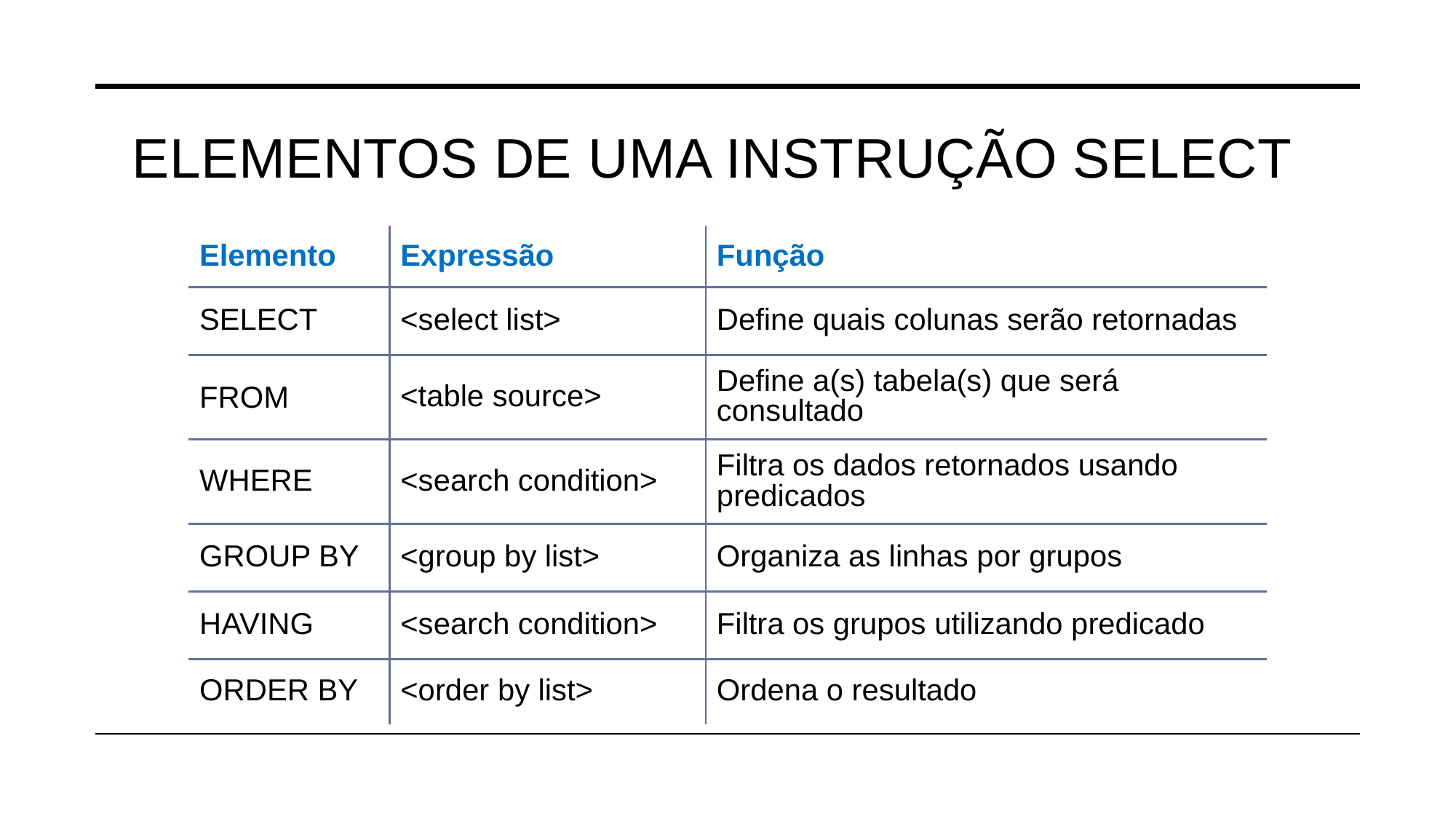

# Elementos de uma instrução select
| Elemento | Expressão | Função |
| --- | --- | --- |
| SELECT | <select list> | Define quais colunas serão retornadas |
| FROM | <table source> | Define a(s) tabela(s) que será consultado |
| WHERE | <search condition> | Filtra os dados retornados usando predicados |
| GROUP BY | <group by list> | Organiza as linhas por grupos |
| HAVING | <search condition> | Filtra os grupos utilizando predicado |
| ORDER BY | <order by list> | Ordena o resultado |